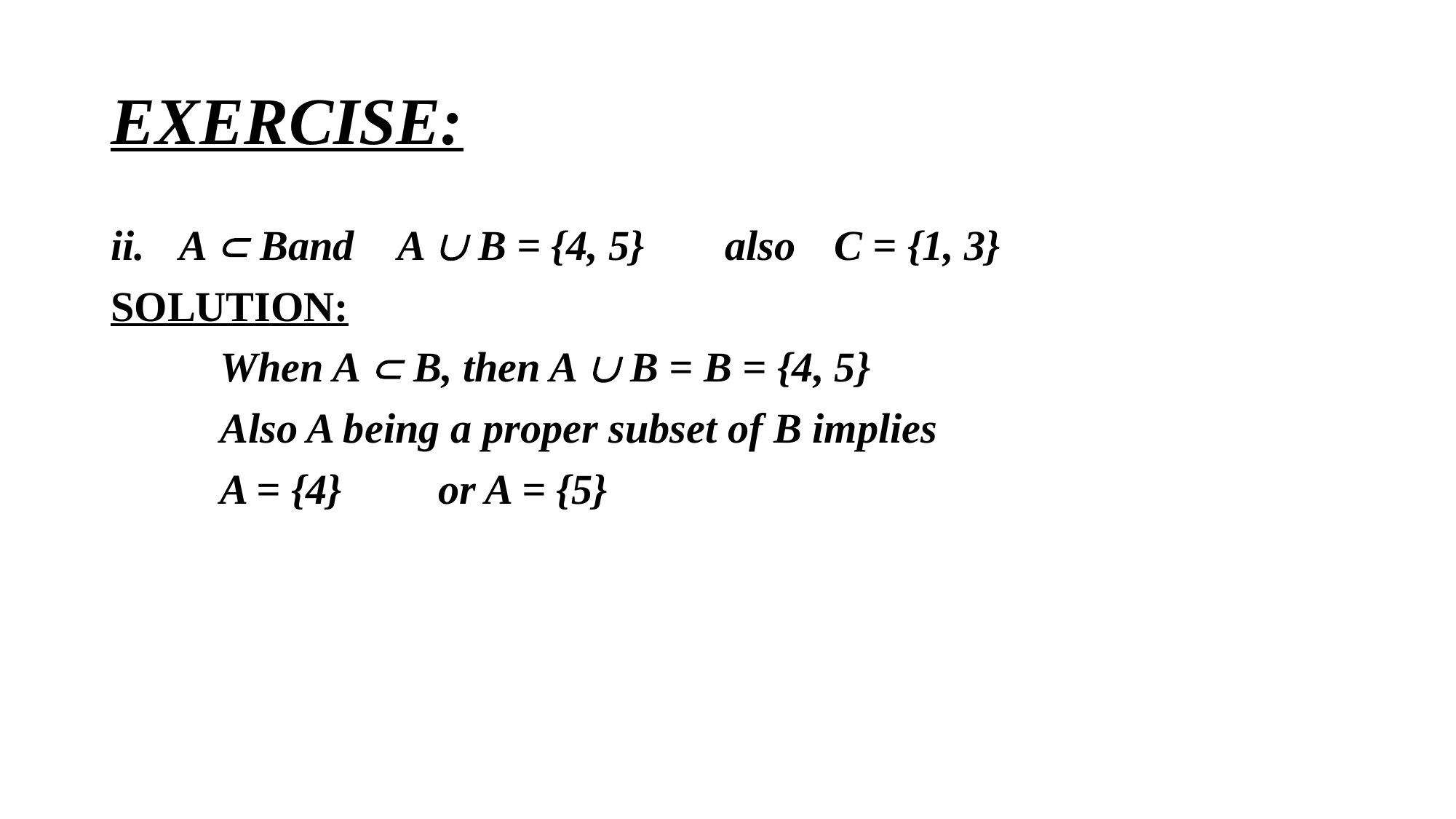

# EXERCISE:
A ⊂ B	and	A ∪ B = {4, 5}	also	C = {1, 3}
SOLUTION:
	When A ⊂ B, then A ∪ B = B = {4, 5}
	Also A being a proper subset of B implies
	A = {4}	or A = {5}